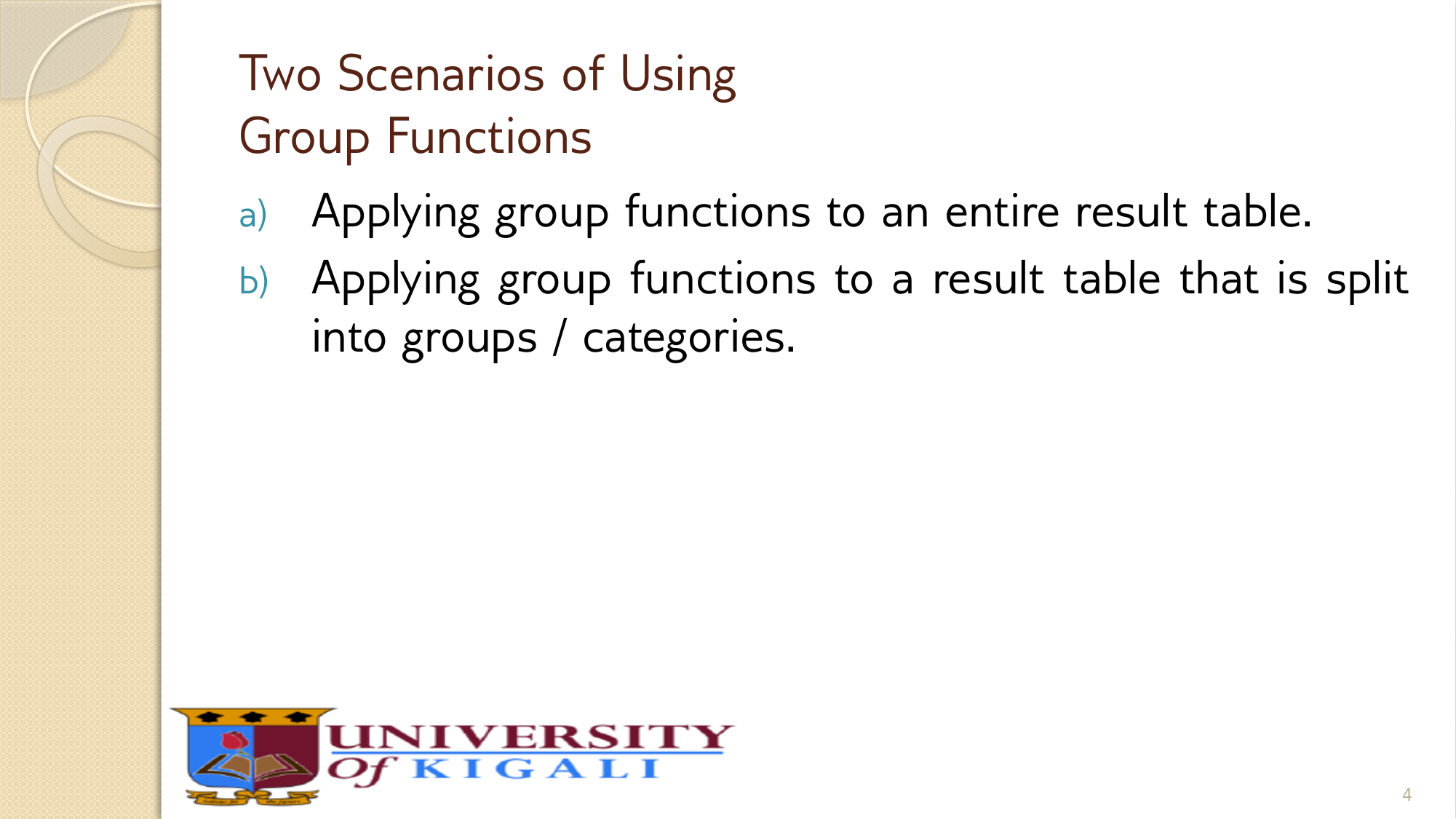

# Two Scenarios of Using Group Functions
Applying group functions to an entire result table.
Applying group functions to a result table that is split into groups / categories.
4